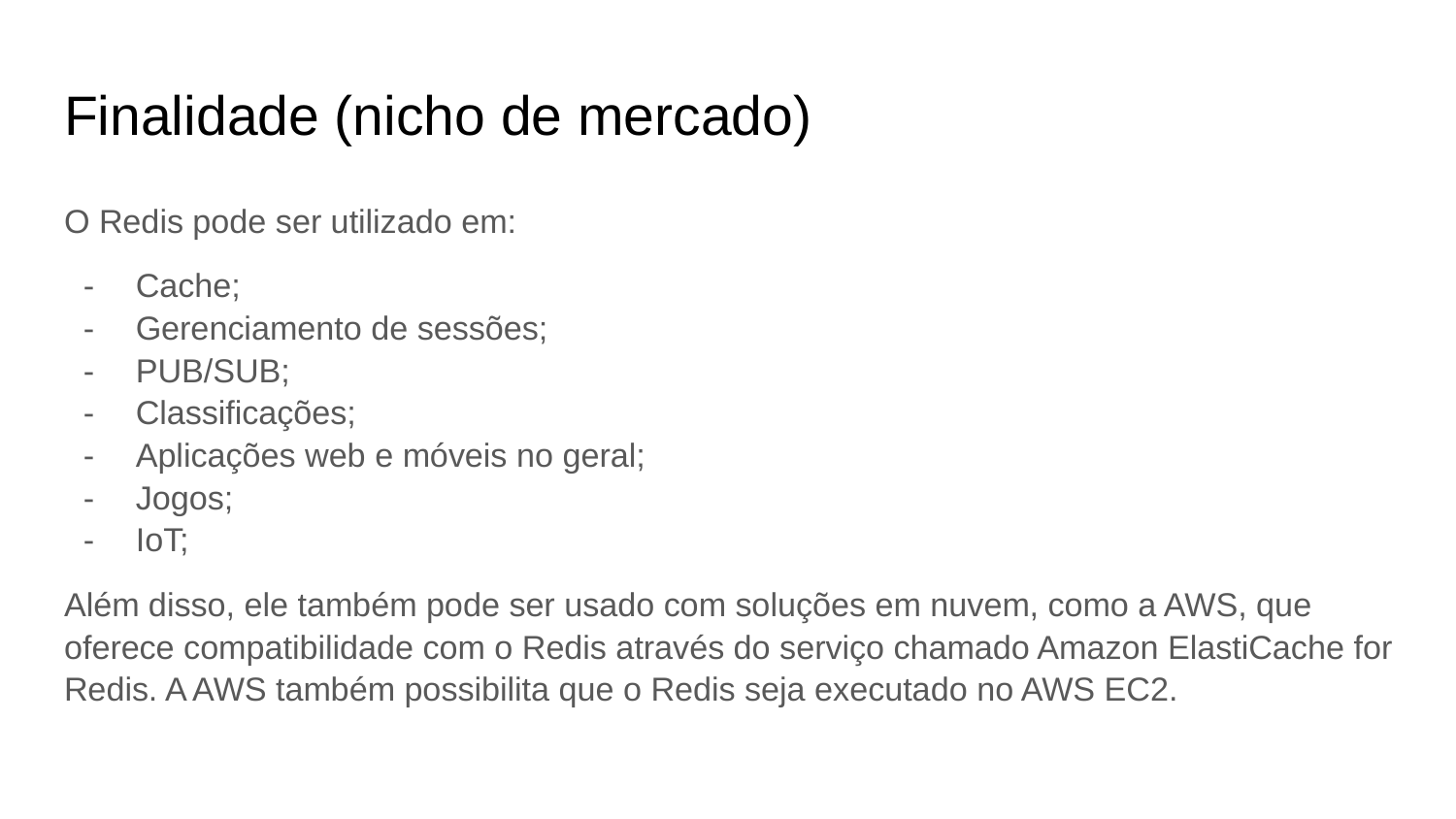

# Finalidade (nicho de mercado)
O Redis pode ser utilizado em:
Cache;
Gerenciamento de sessões;
PUB/SUB;
Classificações;
Aplicações web e móveis no geral;
Jogos;
IoT;
Além disso, ele também pode ser usado com soluções em nuvem, como a AWS, que oferece compatibilidade com o Redis através do serviço chamado Amazon ElastiCache for Redis. A AWS também possibilita que o Redis seja executado no AWS EC2.